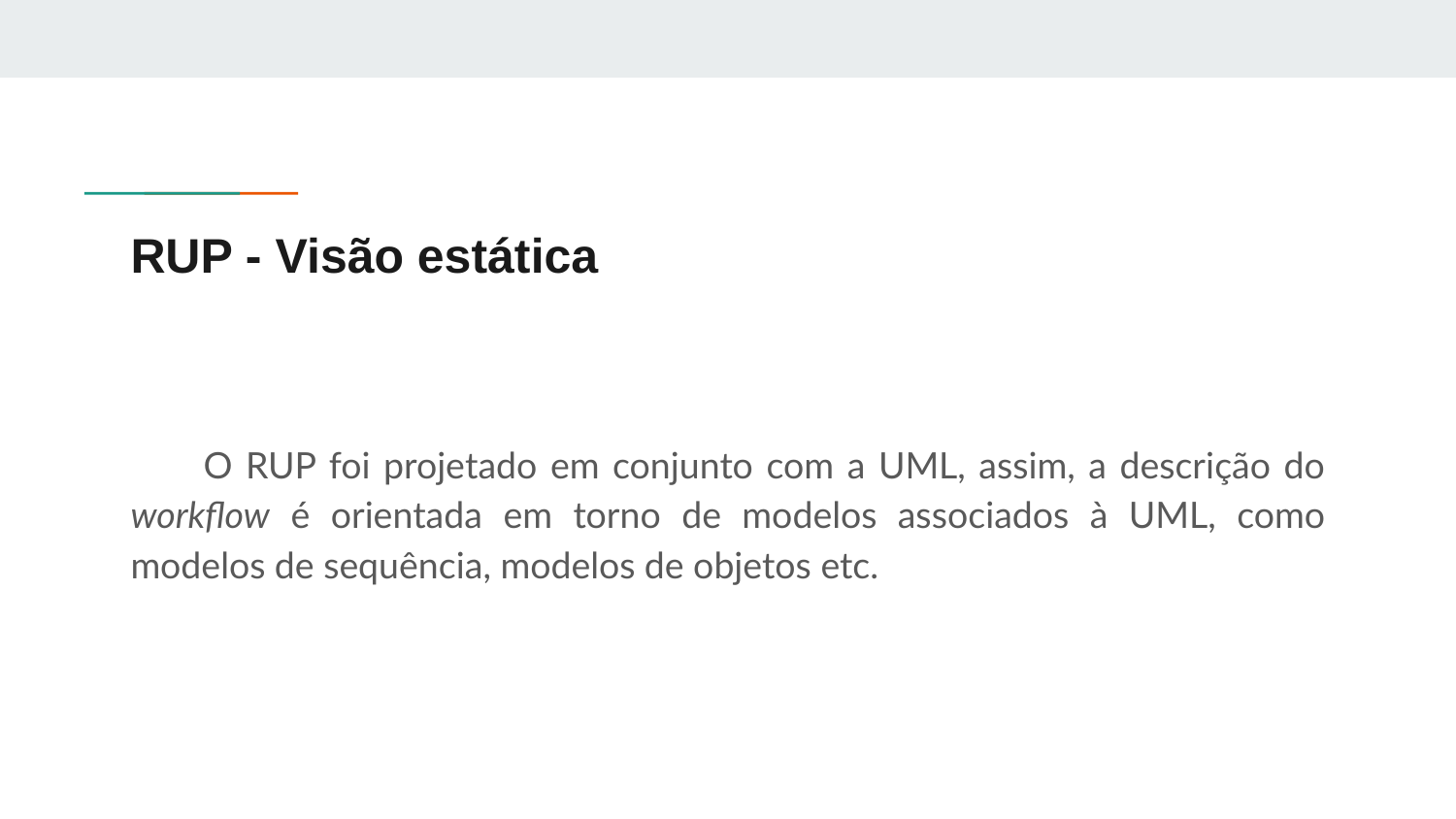

# RUP - Visão estática
O RUP foi projetado em conjunto com a UML, assim, a descrição do workflow é orientada em torno de modelos associados à UML, como modelos de sequência, modelos de objetos etc.